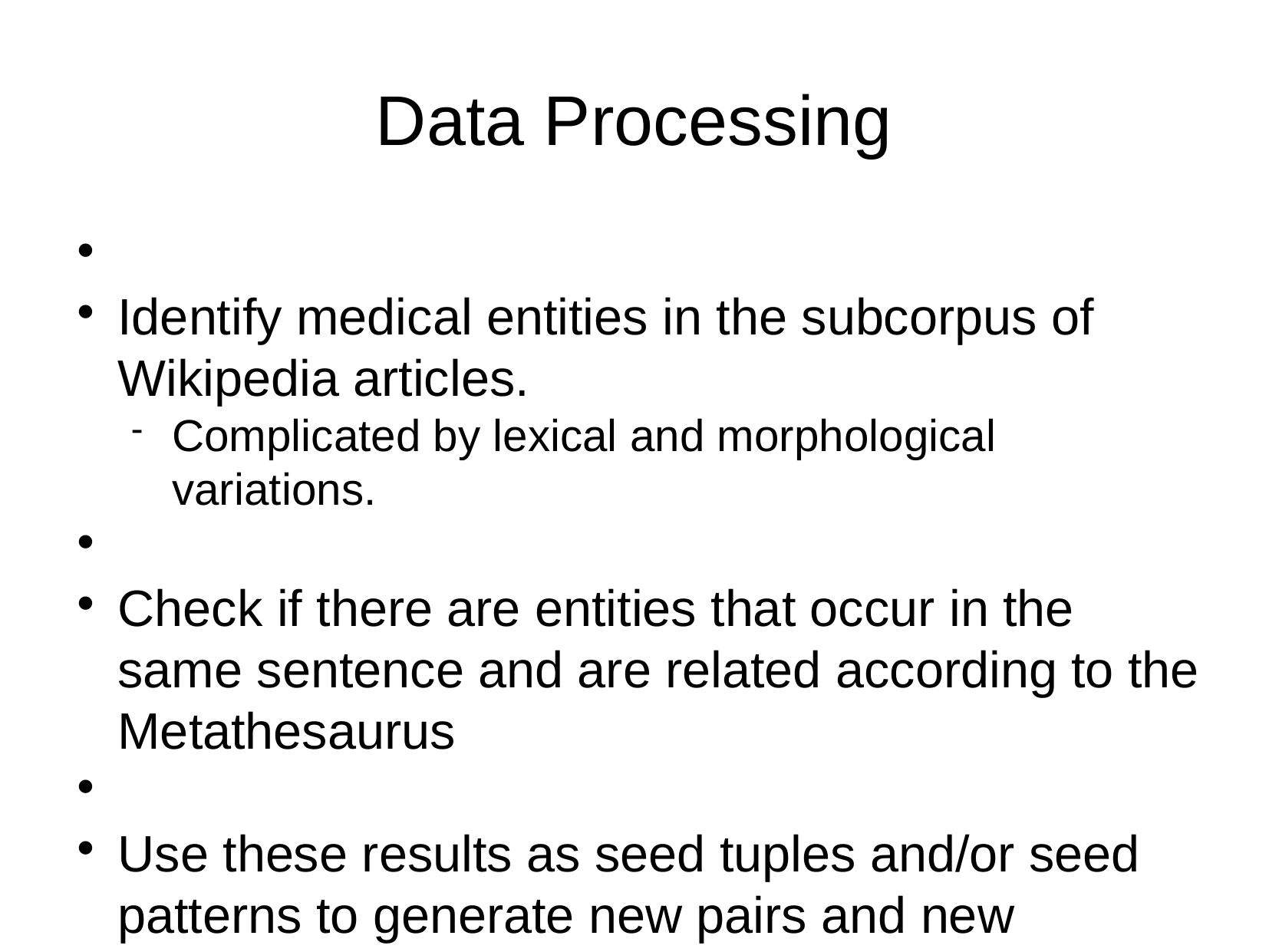

Data Processing

Identify medical entities in the subcorpus of Wikipedia articles.
Complicated by lexical and morphological variations.

Check if there are entities that occur in the same sentence and are related according to the Metathesaurus

Use these results as seed tuples and/or seed patterns to generate new pairs and new linguistic patterns.